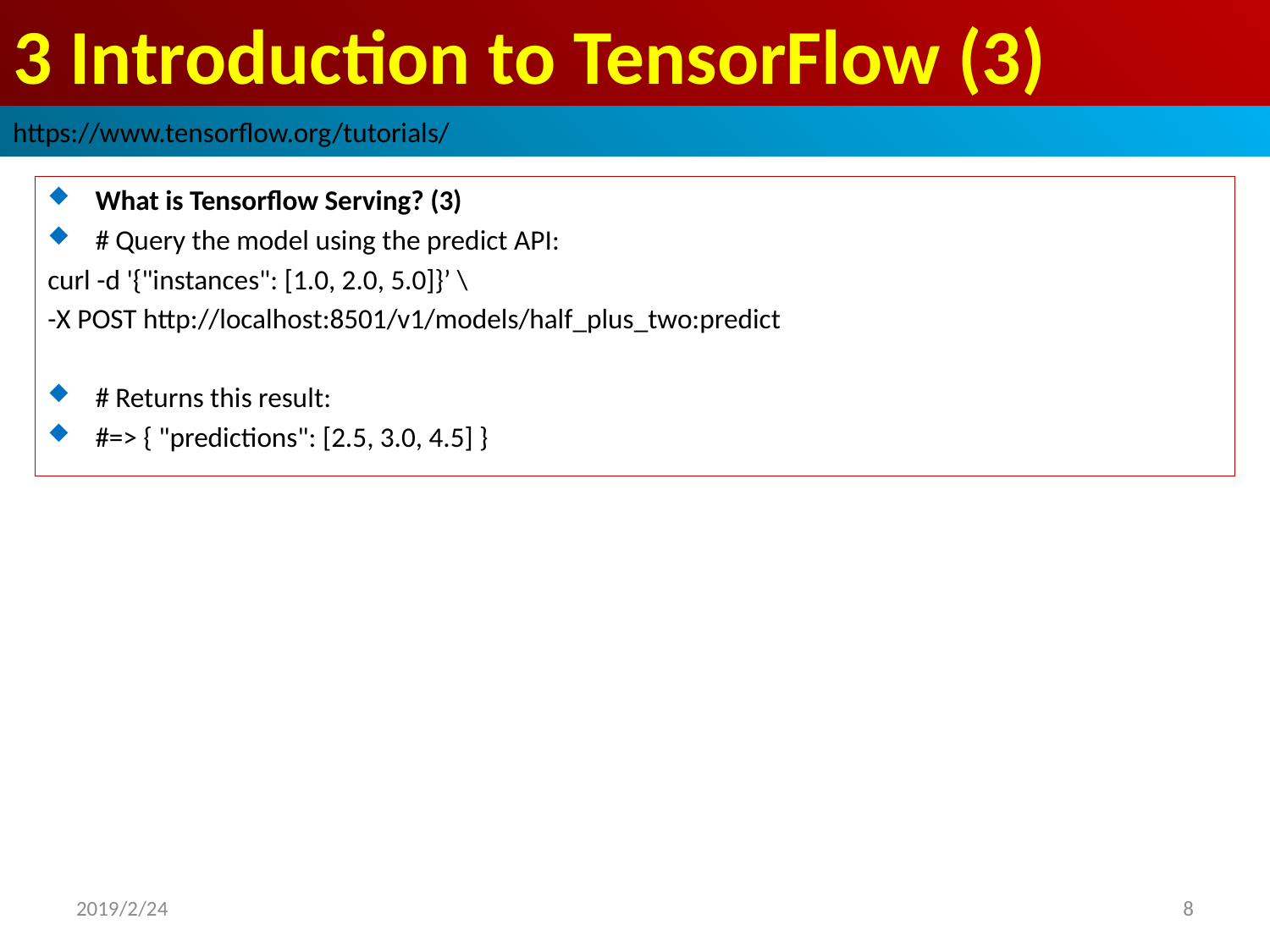

# 3 Introduction to TensorFlow (3)
https://www.tensorflow.org/tutorials/
What is Tensorflow Serving? (3)
# Query the model using the predict API:
curl -d '{"instances": [1.0, 2.0, 5.0]}’ \
-X POST http://localhost:8501/v1/models/half_plus_two:predict

# Returns this result:
#=> { "predictions": [2.5, 3.0, 4.5] }
2019/2/24
8